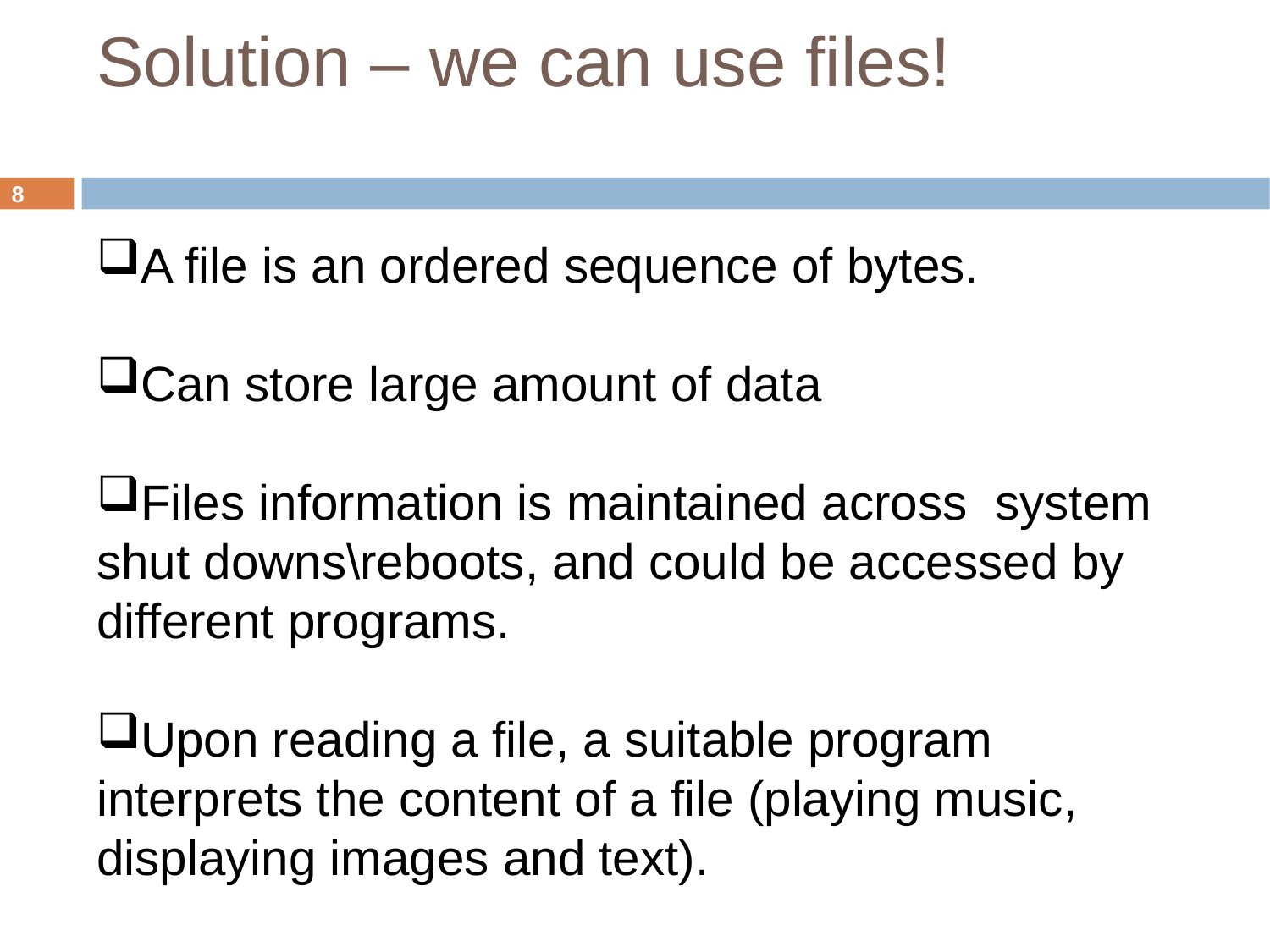

Solution – we can use files!

8
A file is an ordered sequence of bytes.

Can store large amount of data

Files information is maintained across  system shut downs\reboots, and could be accessed by different programs.

Upon reading a file, a suitable program interprets the content of a file (playing music, displaying images and text).